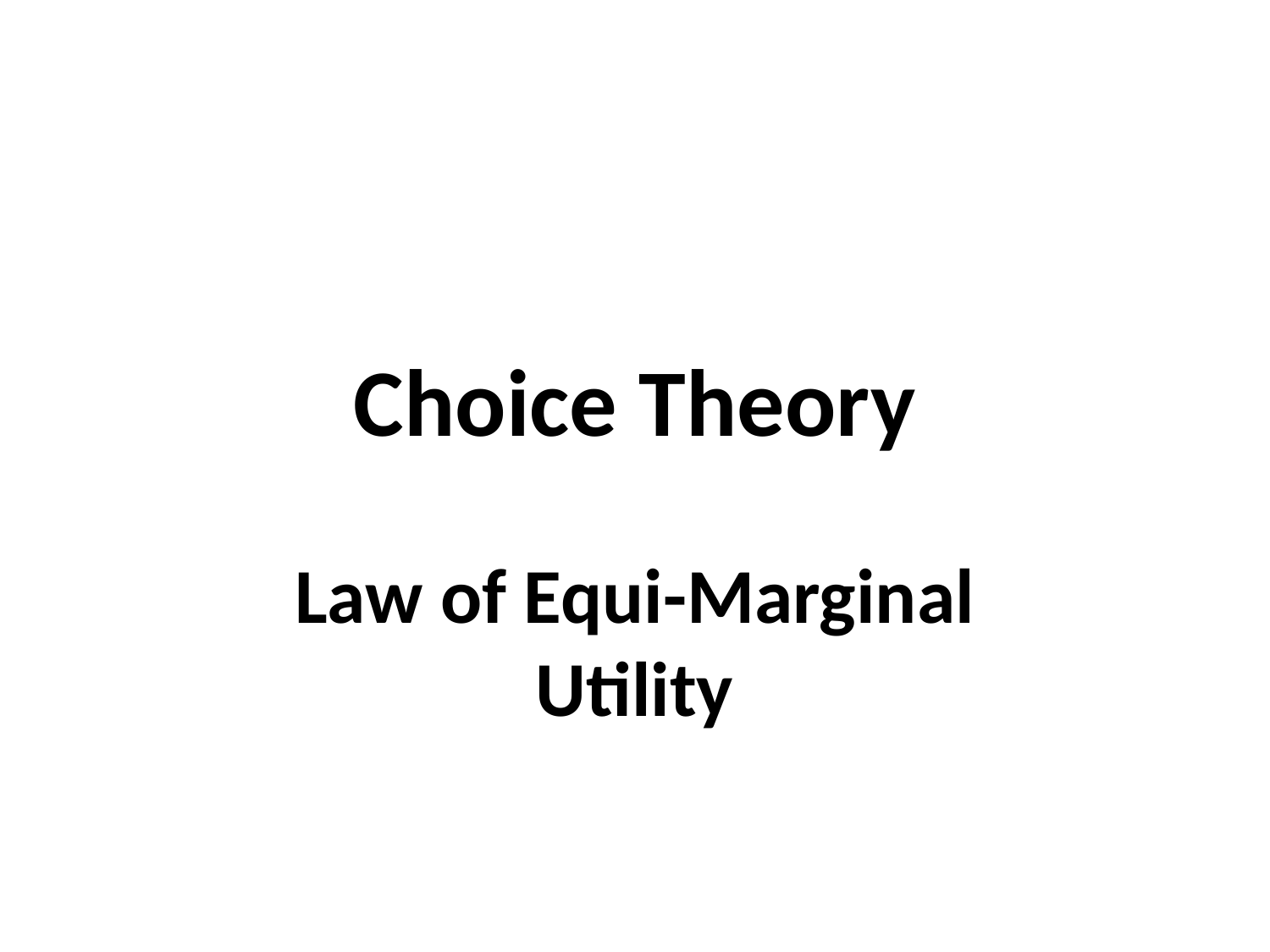

# Choice Theory
Law of Equi-Marginal Utility